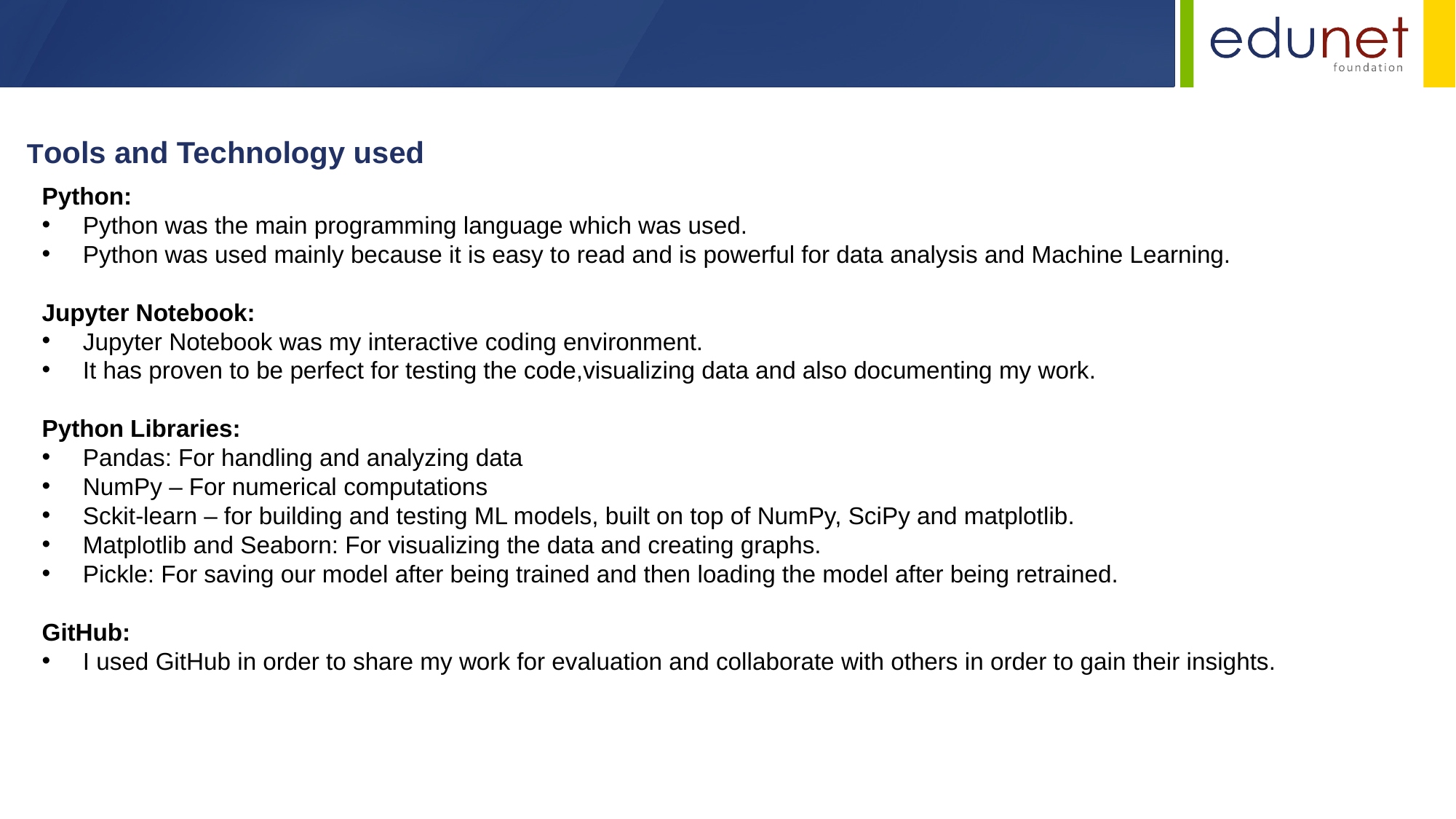

Tools and Technology used
Python:
Python was the main programming language which was used.
Python was used mainly because it is easy to read and is powerful for data analysis and Machine Learning.

Jupyter Notebook:
Jupyter Notebook was my interactive coding environment.
It has proven to be perfect for testing the code,visualizing data and also documenting my work.

Python Libraries:
Pandas: For handling and analyzing data
NumPy – For numerical computations
Sckit-learn – for building and testing ML models, built on top of NumPy, SciPy and matplotlib.
Matplotlib and Seaborn: For visualizing the data and creating graphs.
Pickle: For saving our model after being trained and then loading the model after being retrained.

GitHub:
I used GitHub in order to share my work for evaluation and collaborate with others in order to gain their insights.